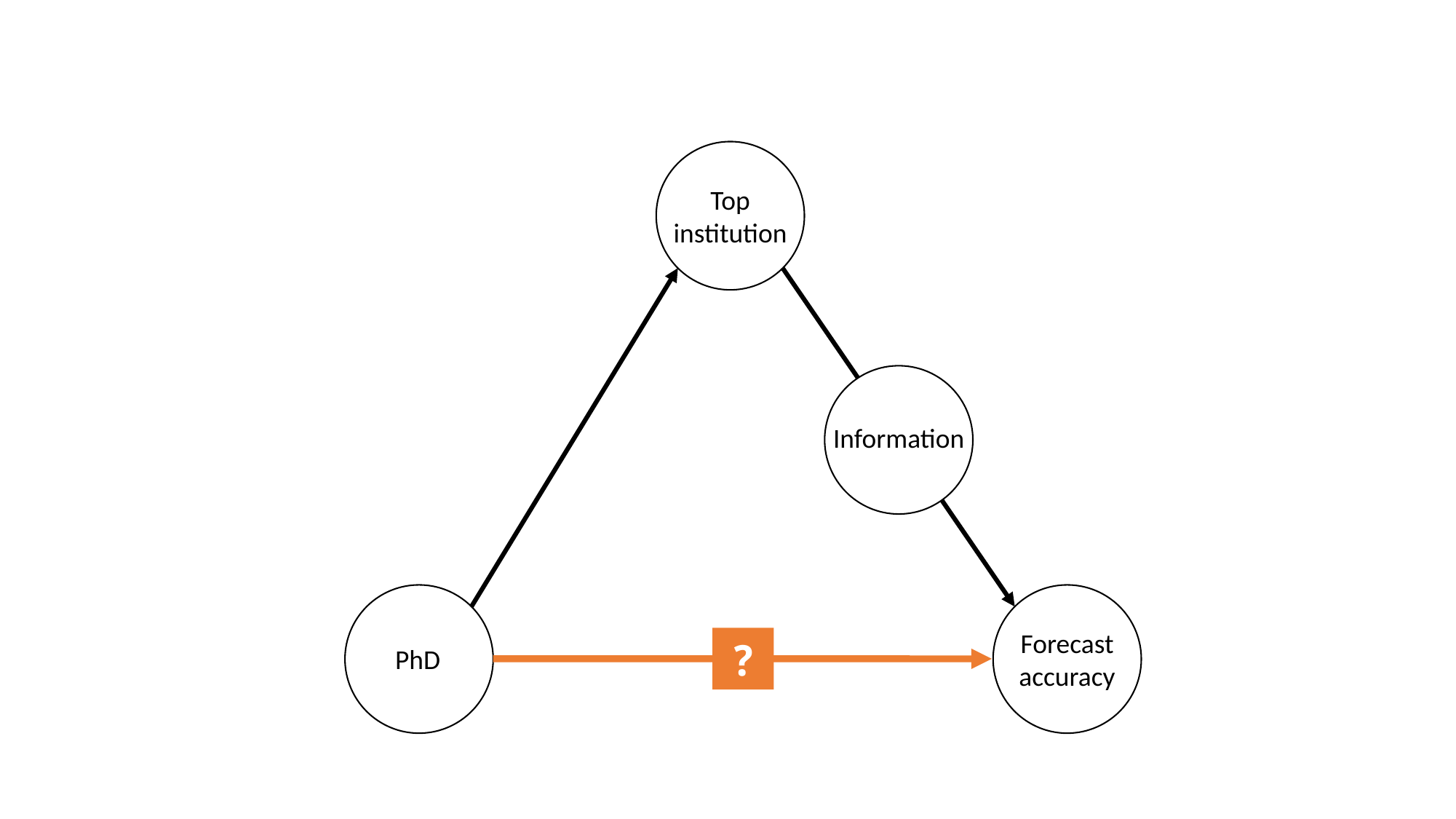

Top institution

Information

Forecast
accuracy
?
PhD